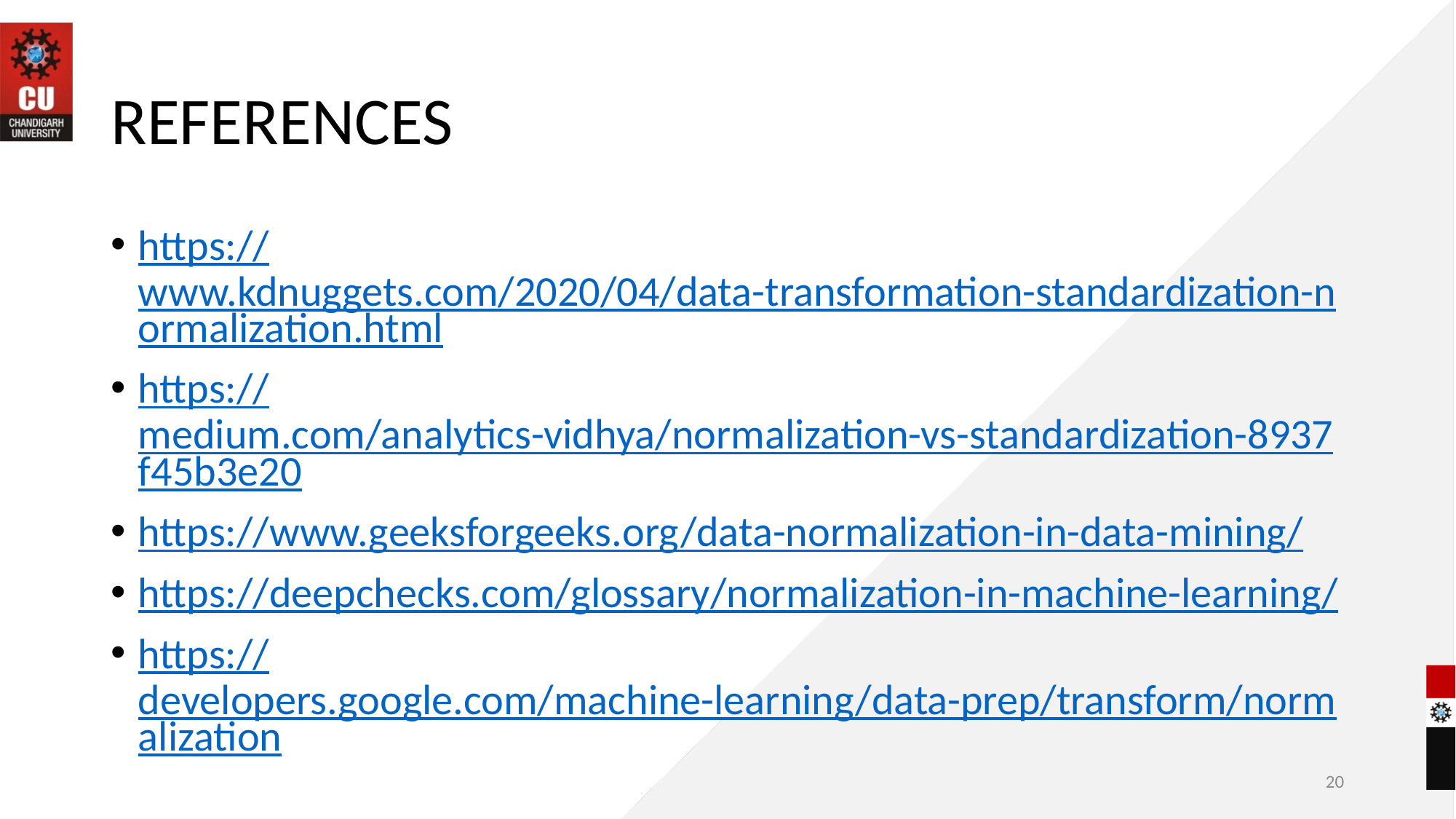

# REFERENCES
https://www.kdnuggets.com/2020/04/data-transformation-standardization-normalization.html
https://medium.com/analytics-vidhya/normalization-vs-standardization-8937f45b3e20
https://www.geeksforgeeks.org/data-normalization-in-data-mining/
https://deepchecks.com/glossary/normalization-in-machine-learning/
https://developers.google.com/machine-learning/data-prep/transform/normalization

20